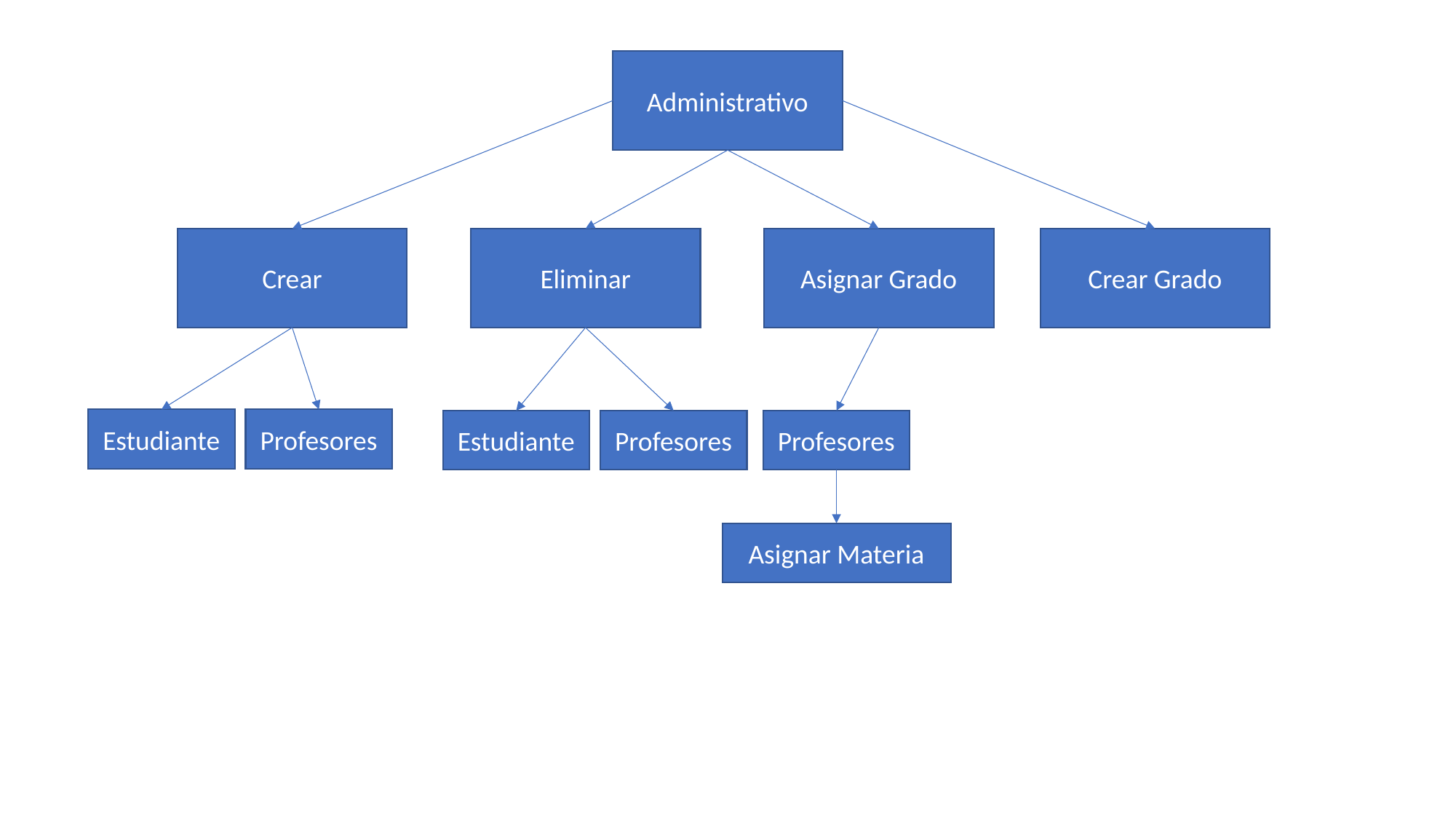

Administrativo
Eliminar
Asignar Grado
Crear Grado
Crear
Estudiante
Profesores
Estudiante
Profesores
Profesores
Asignar Materia